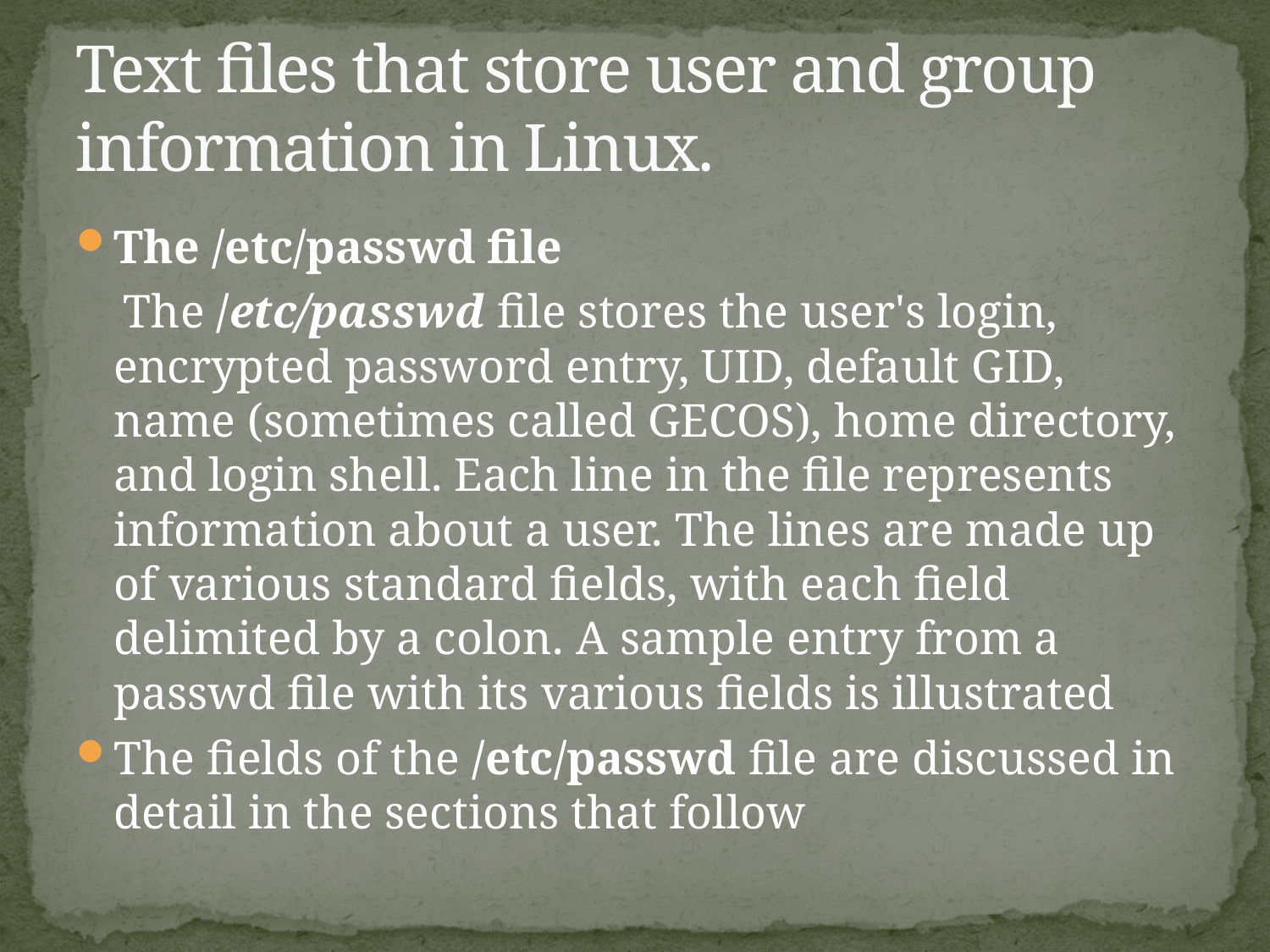

# Text files that store user and group information in Linux.
The /etc/passwd file
    The /etc/passwd file stores the user's login, encrypted password entry, UID, default GID, name (sometimes called GECOS), home directory, and login shell. Each line in the file represents information about a user. The lines are made up of various standard fields, with each field delimited by a colon. A sample entry from a passwd file with its various fields is illustrated
The fields of the /etc/passwd file are discussed in detail in the sections that follow